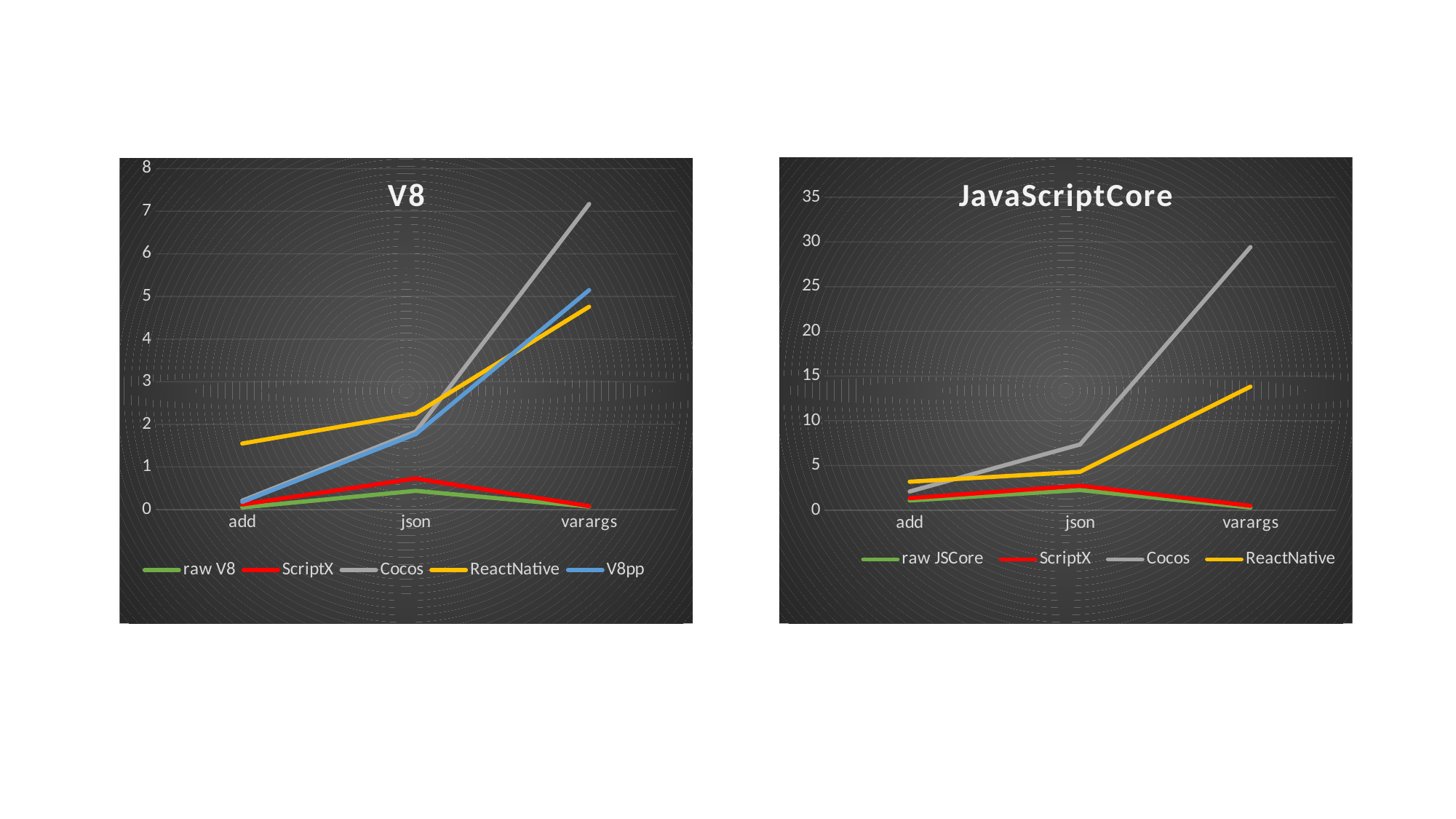

### Chart: JavaScriptCore

| Category | raw JSCore | ScriptX | Cocos | ReactNative |
|---|---|---|---|---|
| add | 1.08 | 1.34 | 2.09 | 3.18 |
| json | 2.25 | 2.74 | 7.35 | 4.29 |
| varargs | 0.29 | 0.49 | 29.43 | 13.82 |

### Chart: V8

| Category | raw V8 | ScriptX | Cocos | ReactNative | V8pp |
|---|---|---|---|---|---|
| add | 0.05 | 0.12 | 0.21 | 1.55 | 0.18 |
| json | 0.44 | 0.73 | 1.83 | 2.25 | 1.77 |
| varargs | 0.07 | 0.082 | 7.17 | 4.76 | 5.15 |